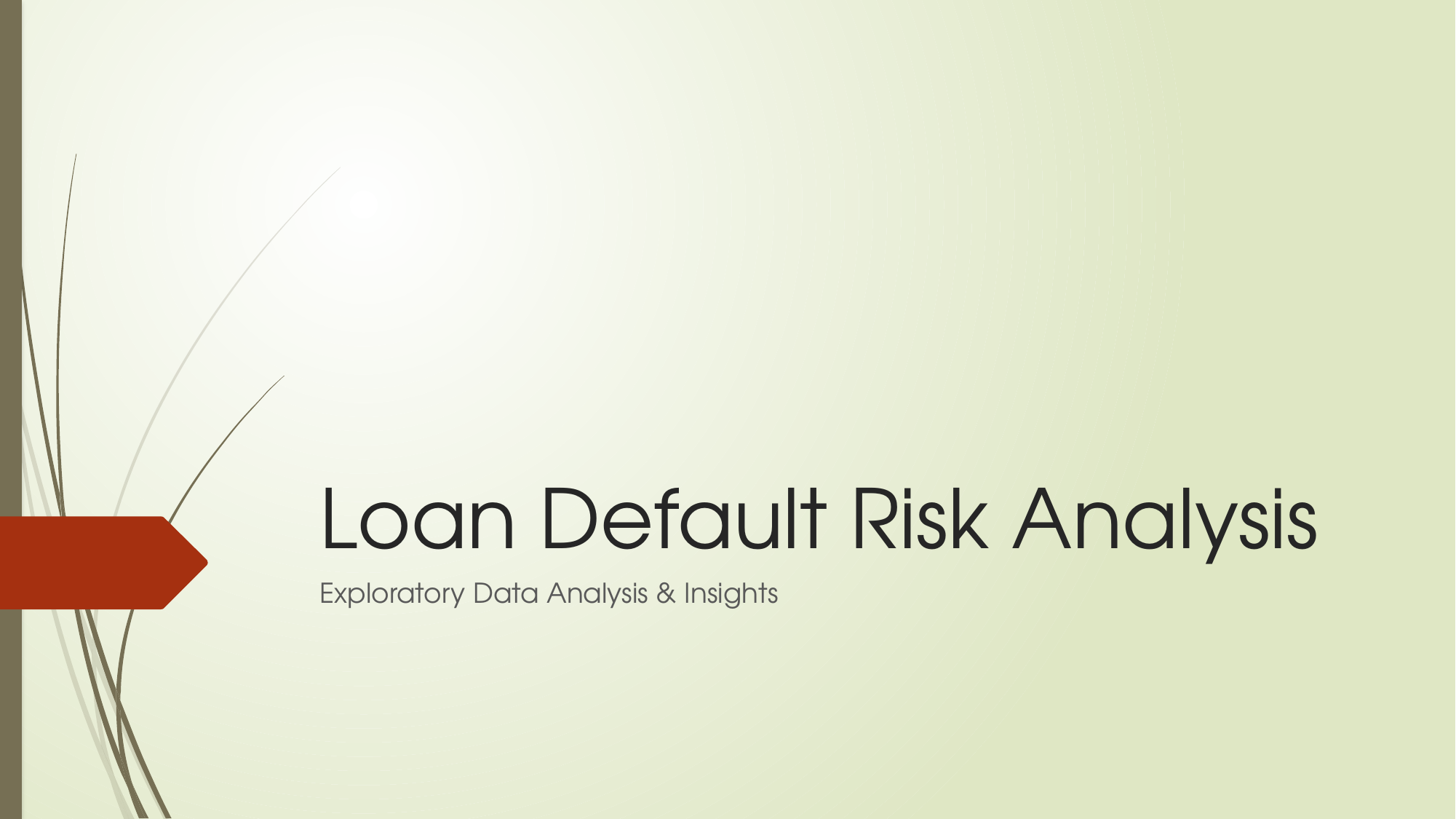

# Loan Default Risk Analysis
Exploratory Data Analysis & Insights